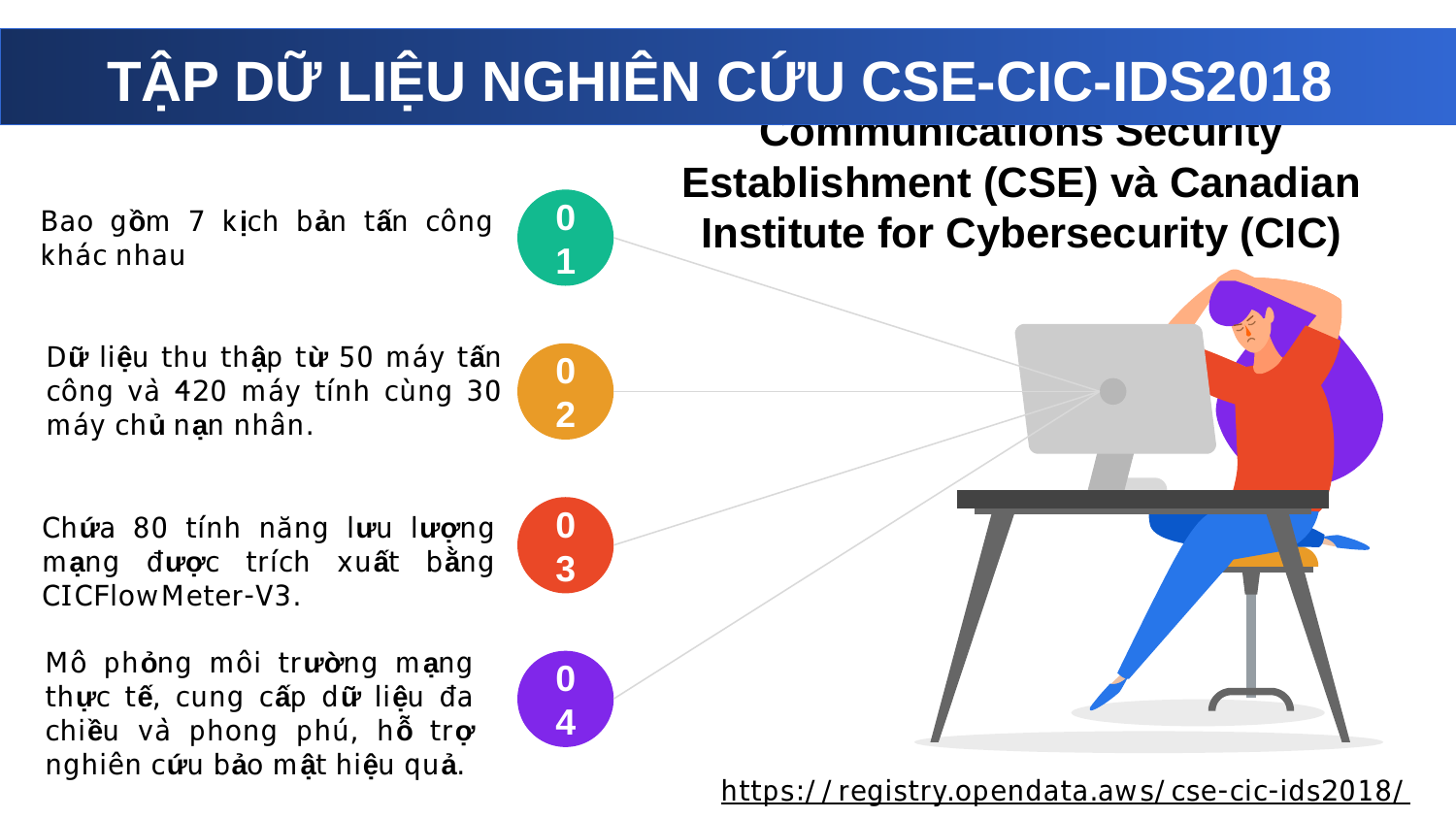

TẬP DỮ LIỆU NGHIÊN CỨU CSE-CIC-IDS2018
Communications Security Establishment (CSE) và Canadian Institute for Cybersecurity (CIC)
01
Bao gồm 7 kịch bản tấn công khác nhau

02
Dữ liệu thu thập từ 50 máy tấn công và 420 máy tính cùng 30 máy chủ nạn nhân.

03
Chứa 80 tính năng lưu lượng mạng được trích xuất bằng CICFlowMeter-V3.
04
Mô phỏng môi trường mạng thực tế, cung cấp dữ liệu đa chiều và phong phú, hỗ trợ nghiên cứu bảo mật hiệu quả.
https://registry.opendata.aws/cse-cic-ids2018/